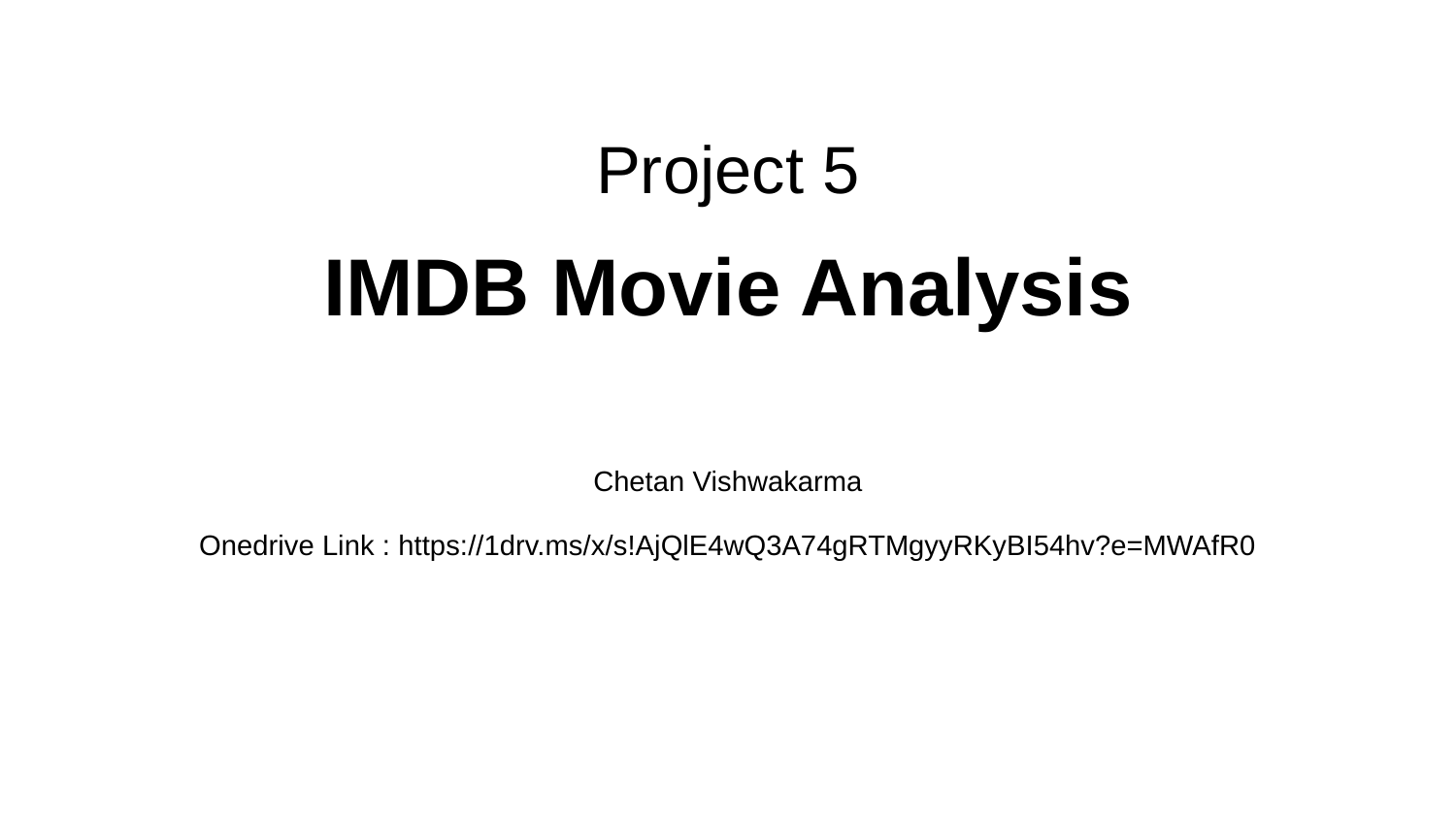

# Project 5
IMDB Movie Analysis

Chetan Vishwakarma

Onedrive Link : https://1drv.ms/x/s!AjQlE4wQ3A74gRTMgyyRKyBI54hv?e=MWAfR0